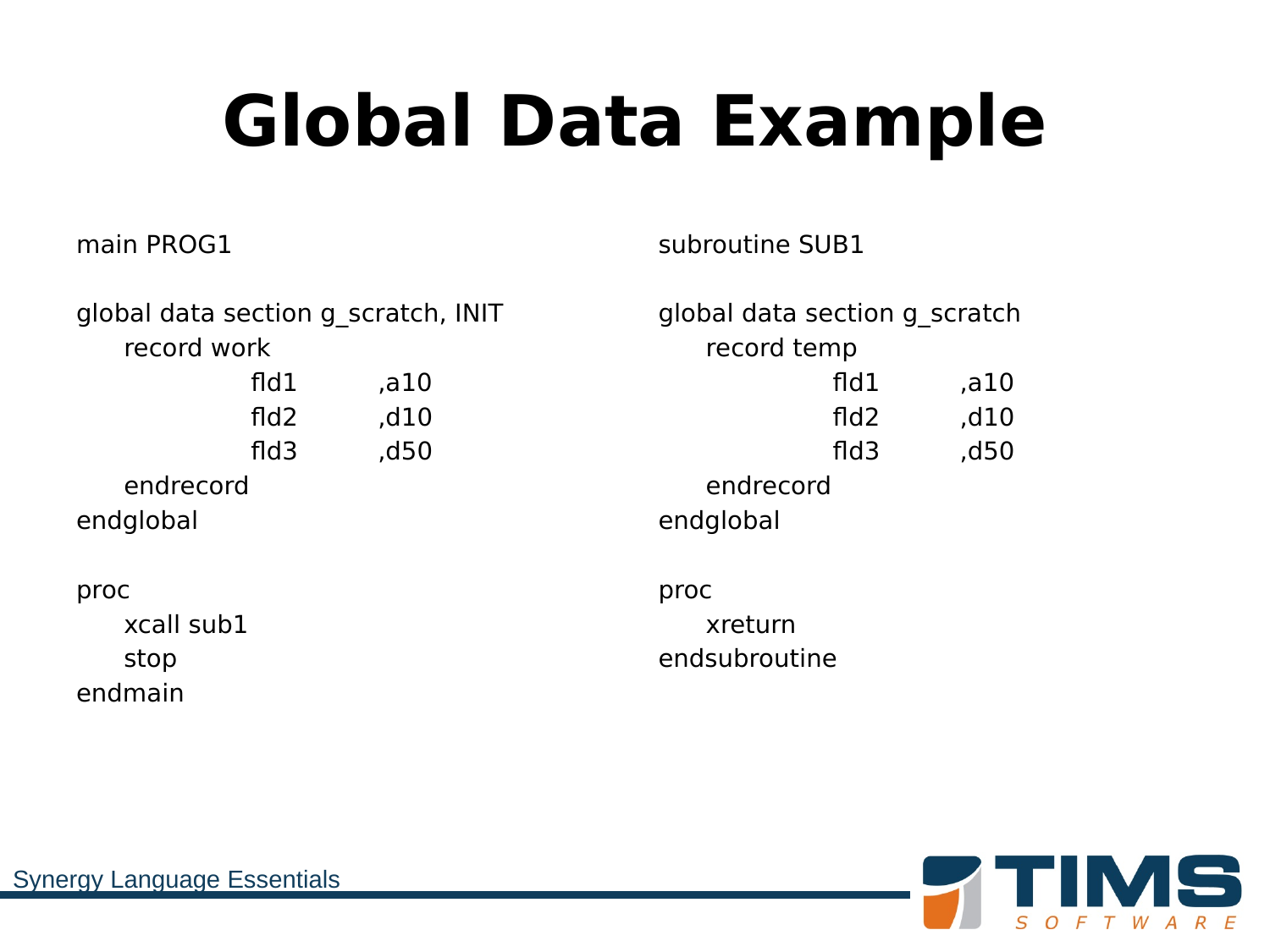

# Global Data Example
main PROG1

global data section g_scratch, INIT
	record work
		fld1	,a10
		fld2	,d10
		fld3	,d50
	endrecord
endglobal

proc
	xcall sub1
	stop
endmain
subroutine SUB1

global data section g_scratch
	record temp
		fld1	,a10
		fld2	,d10
		fld3	,d50
	endrecord
endglobal

proc
	xreturn
endsubroutine
Synergy Language Essentials